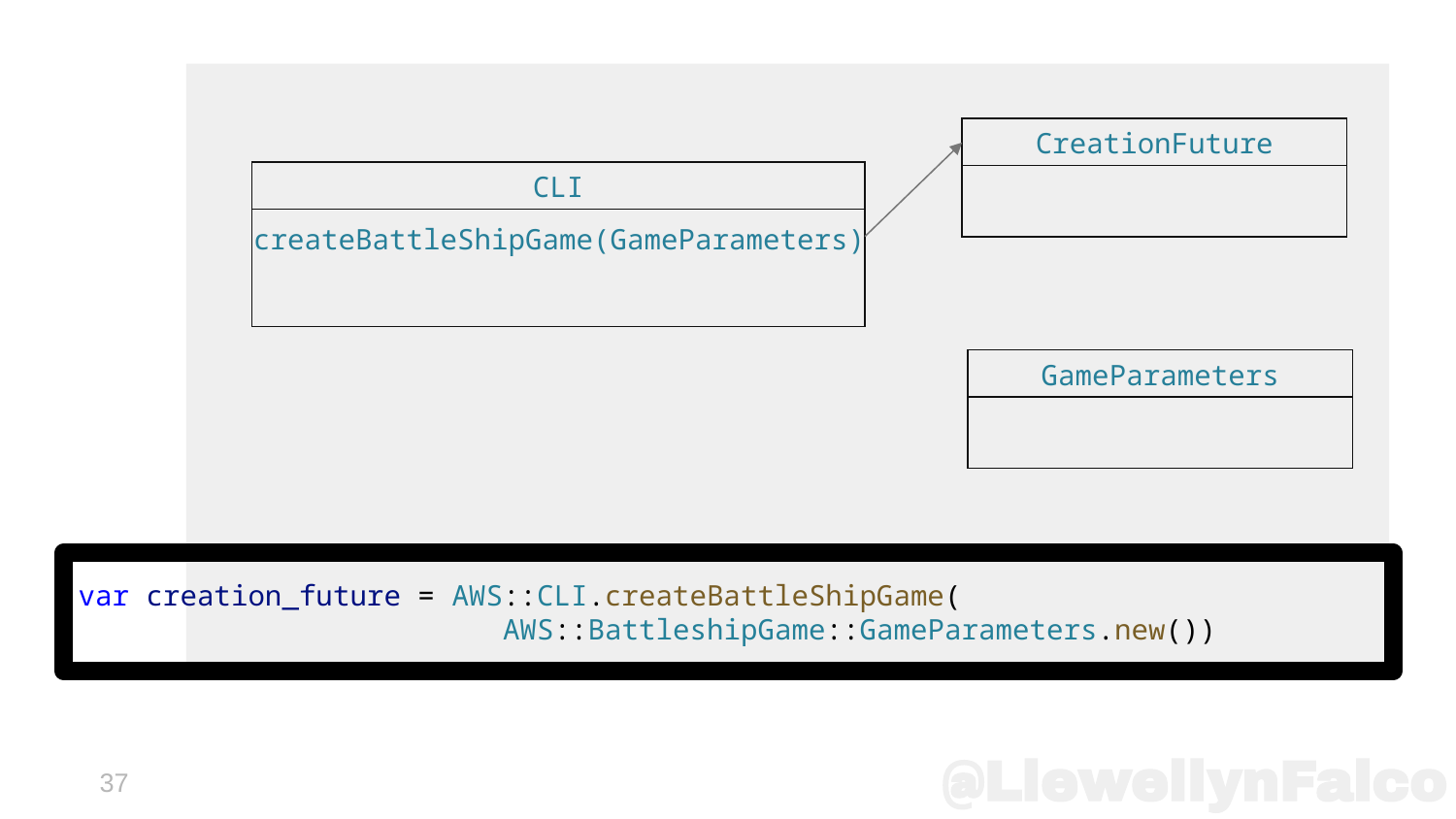

CreationFuture

CLI
createBattleShipGame(GameParameters)
GameParameters

# var creation_future = AWS::CLI.createBattleShipGame( AWS::BattleshipGame::GameParameters.new())
37